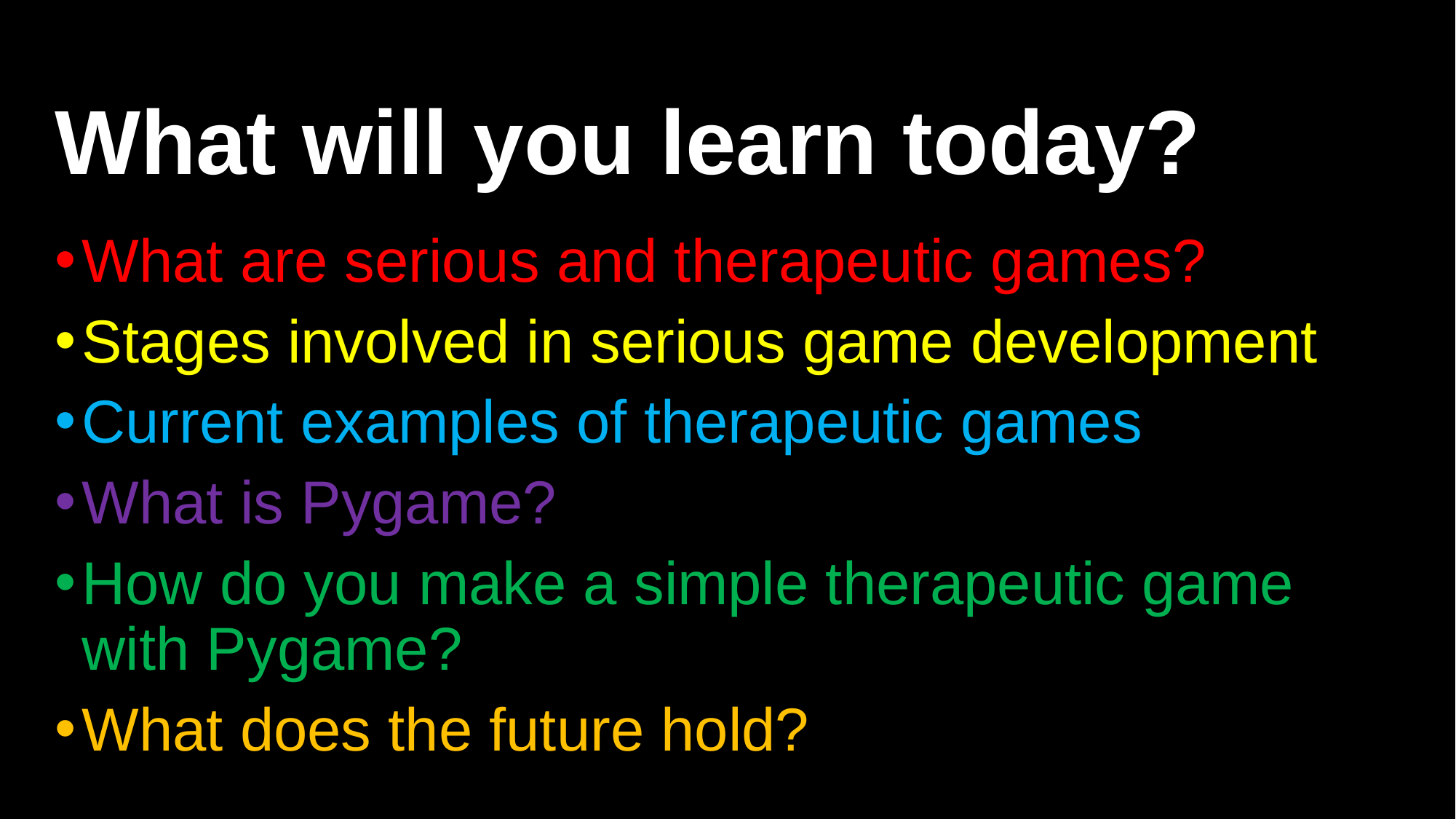

# What will you learn today?
What are serious and therapeutic games?
Stages involved in serious game development
Current examples of therapeutic games
What is Pygame?
How do you make a simple therapeutic game with Pygame?
What does the future hold?